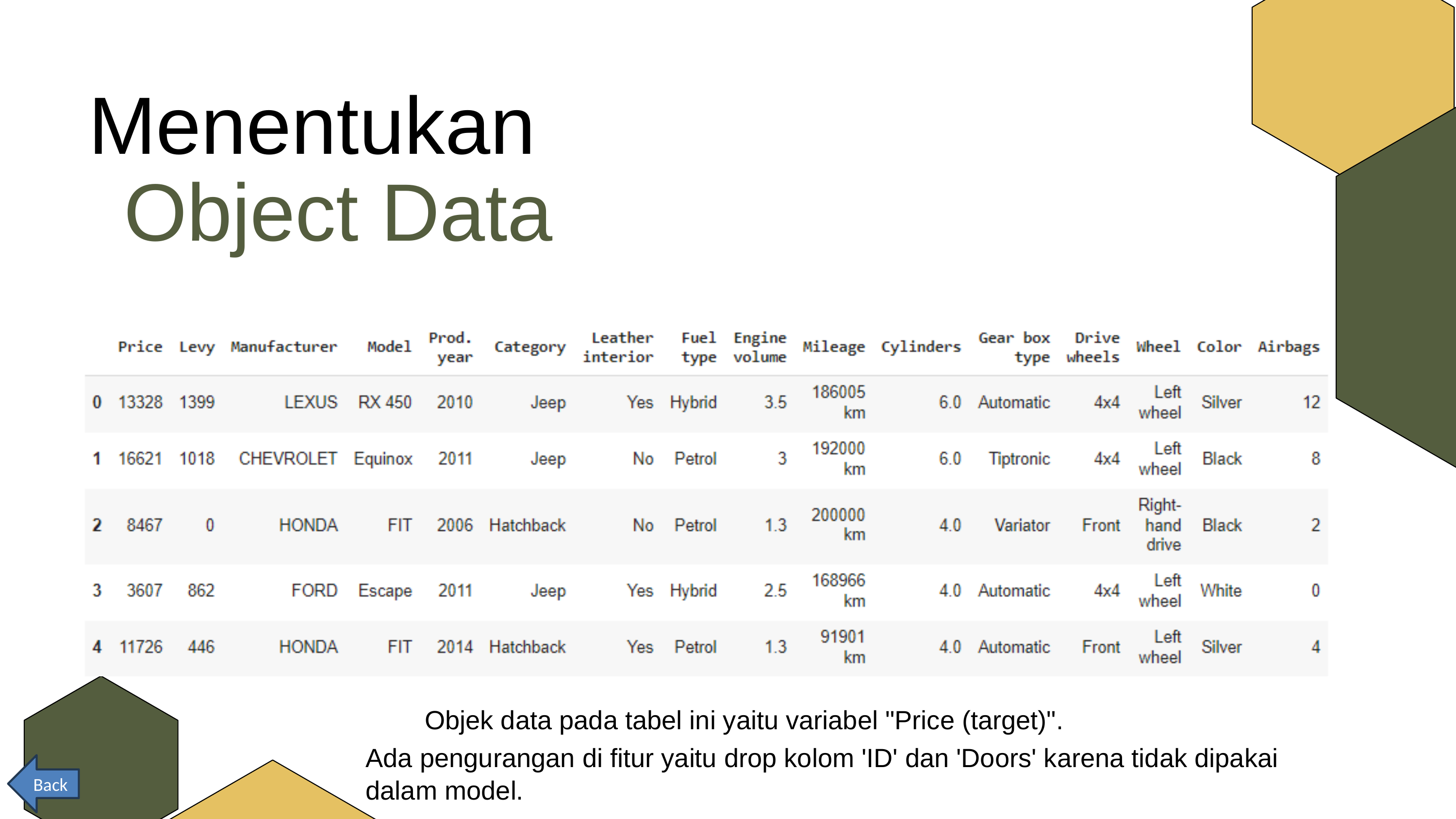

Menentukan

Object Data

Objek data pada tabel ini yaitu variabel "Price (target)".
Ada pengurangan di fitur yaitu drop kolom 'ID' dan 'Doors' karena tidak dipakai dalam model.
Back